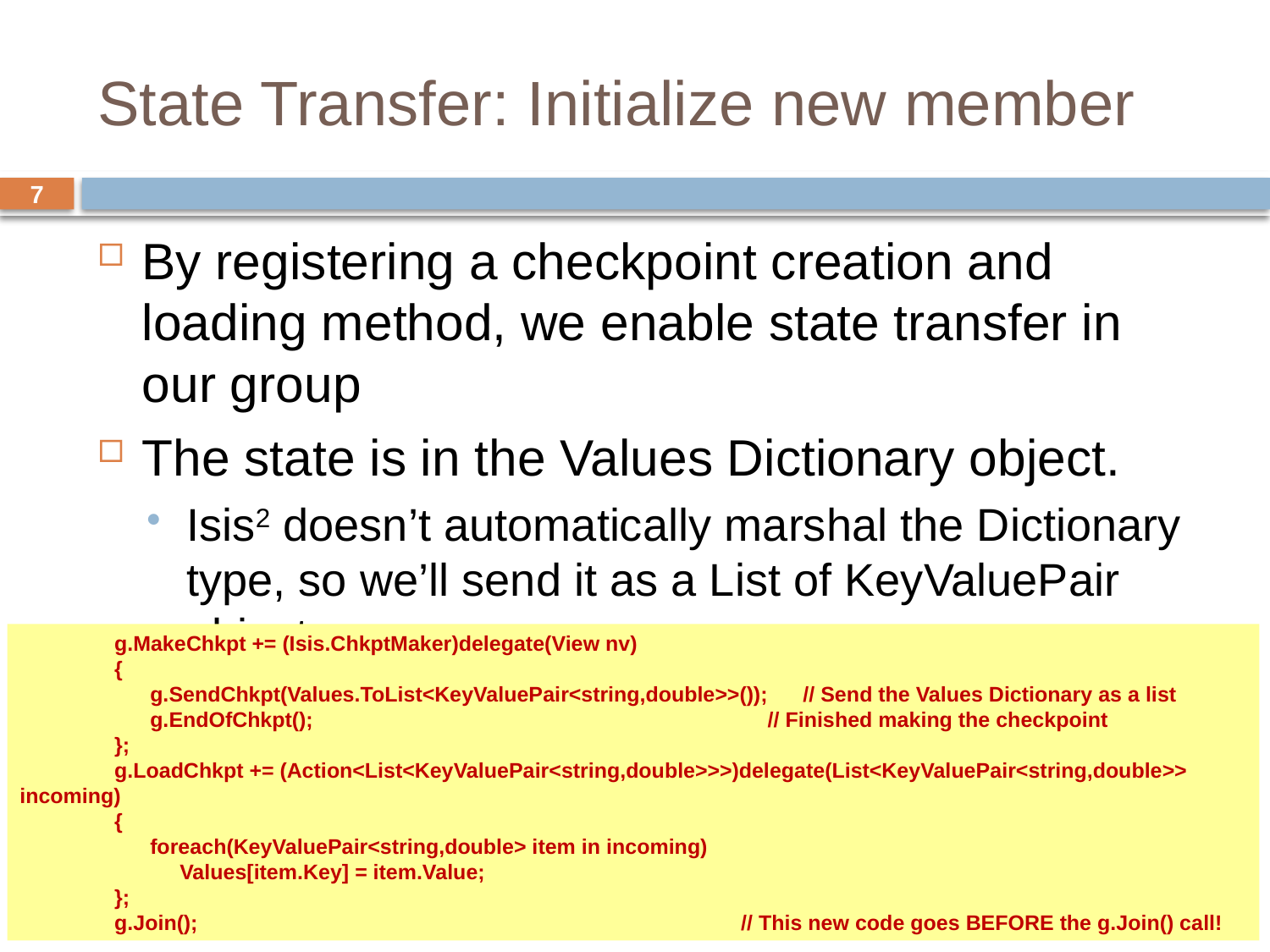

# State Transfer: Initialize new member
7
By registering a checkpoint creation and loading method, we enable state transfer in our group
The state is in the Values Dictionary object.
Isis2 doesn’t automatically marshal the Dictionary type, so we’ll send it as a List of KeyValuePair objects
                g.MakeChkpt += (Isis.ChkptMaker)delegate(View nv)
                {
                      g.SendChkpt(Values.ToList<KeyValuePair<string,double>>());      // Send the Values Dictionary as a list
                      g.EndOfChkpt();                                                                             // Finished making the checkpoint
                };
                g.LoadChkpt += (Action<List<KeyValuePair<string,double>>>)delegate(List<KeyValuePair<string,double>> incoming)
                {
                      foreach(KeyValuePair<string,double> item in incoming)
                           Values[item.Key] = item.Value;
                };
                g.Join();                                                                                            // This new code goes BEFORE the g.Join() call!